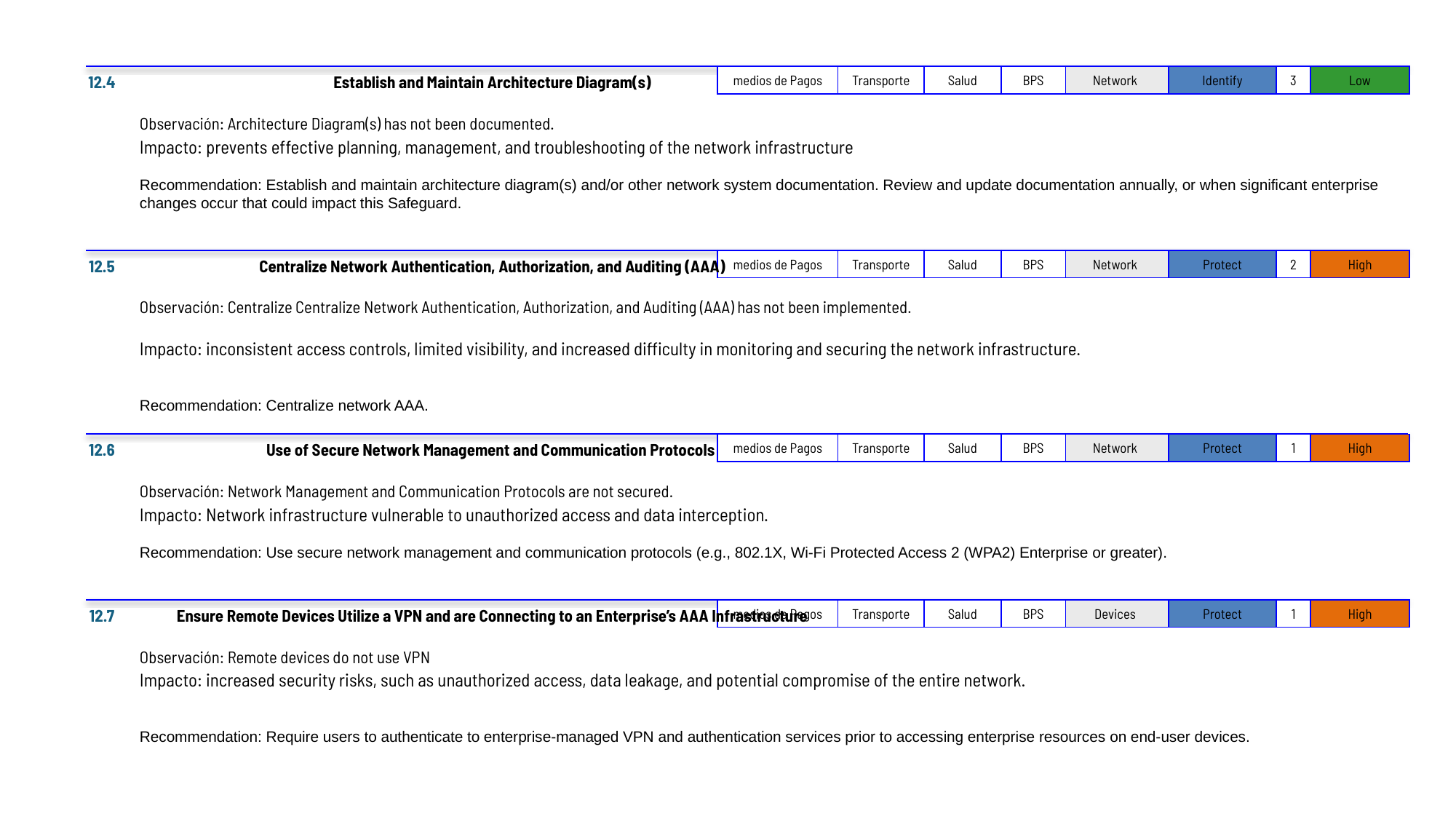

12.4
Establish and Maintain Architecture Diagram(s)
| medios de Pagos | Transporte | Salud | BPS |
| --- | --- | --- | --- |
| Network | Identify | 3 | Low |
| --- | --- | --- | --- |
Observación: Architecture Diagram(s) has not been documented.
Impacto: prevents effective planning, management, and troubleshooting of the network infrastructure
Recommendation: Establish and maintain architecture diagram(s) and/or other network system documentation. Review and update documentation annually, or when significant enterprise changes occur that could impact this Safeguard.
12.5
Centralize Network Authentication, Authorization, and Auditing (AAA)
| medios de Pagos | Transporte | Salud | BPS |
| --- | --- | --- | --- |
| Network | Protect | 2 | High |
| --- | --- | --- | --- |
Observación: Centralize Centralize Network Authentication, Authorization, and Auditing (AAA) has not been implemented.
Impacto: inconsistent access controls, limited visibility, and increased difficulty in monitoring and securing the network infrastructure.
Recommendation: Centralize network AAA.
12.6
Use of Secure Network Management and Communication Protocols
| medios de Pagos | Transporte | Salud | BPS |
| --- | --- | --- | --- |
| Network | Protect | 1 | High |
| --- | --- | --- | --- |
Observación: Network Management and Communication Protocols are not secured.
Impacto: Network infrastructure vulnerable to unauthorized access and data interception.
Recommendation: Use secure network management and communication protocols (e.g., 802.1X, Wi-Fi Protected Access 2 (WPA2) Enterprise or greater).
12.7
Ensure Remote Devices Utilize a VPN and are Connecting to an Enterprise’s AAA Infrastructure
| medios de Pagos | Transporte | Salud | BPS |
| --- | --- | --- | --- |
| Devices | Protect | 1 | High |
| --- | --- | --- | --- |
Observación: Remote devices do not use VPN
Impacto: increased security risks, such as unauthorized access, data leakage, and potential compromise of the entire network.
Recommendation: Require users to authenticate to enterprise-managed VPN and authentication services prior to accessing enterprise resources on end-user devices.